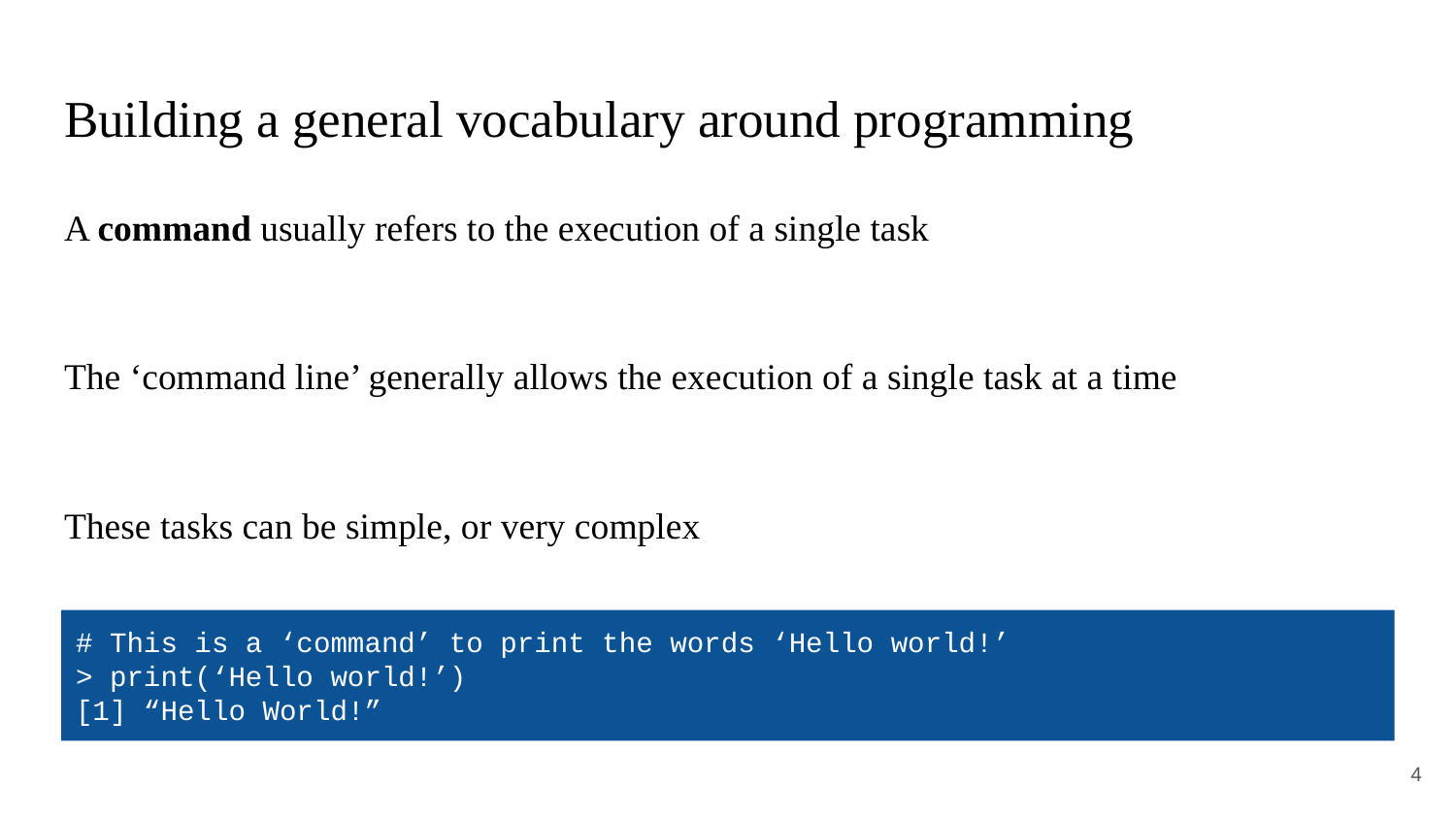

# Building a general vocabulary around programming
A command usually refers to the execution of a single task

The ‘command line’ generally allows the execution of a single task at a time

These tasks can be simple, or very complex

# This is a ‘command’ to print the words ‘Hello world!’
> print(‘Hello world!’)
[1] “Hello World!”
4